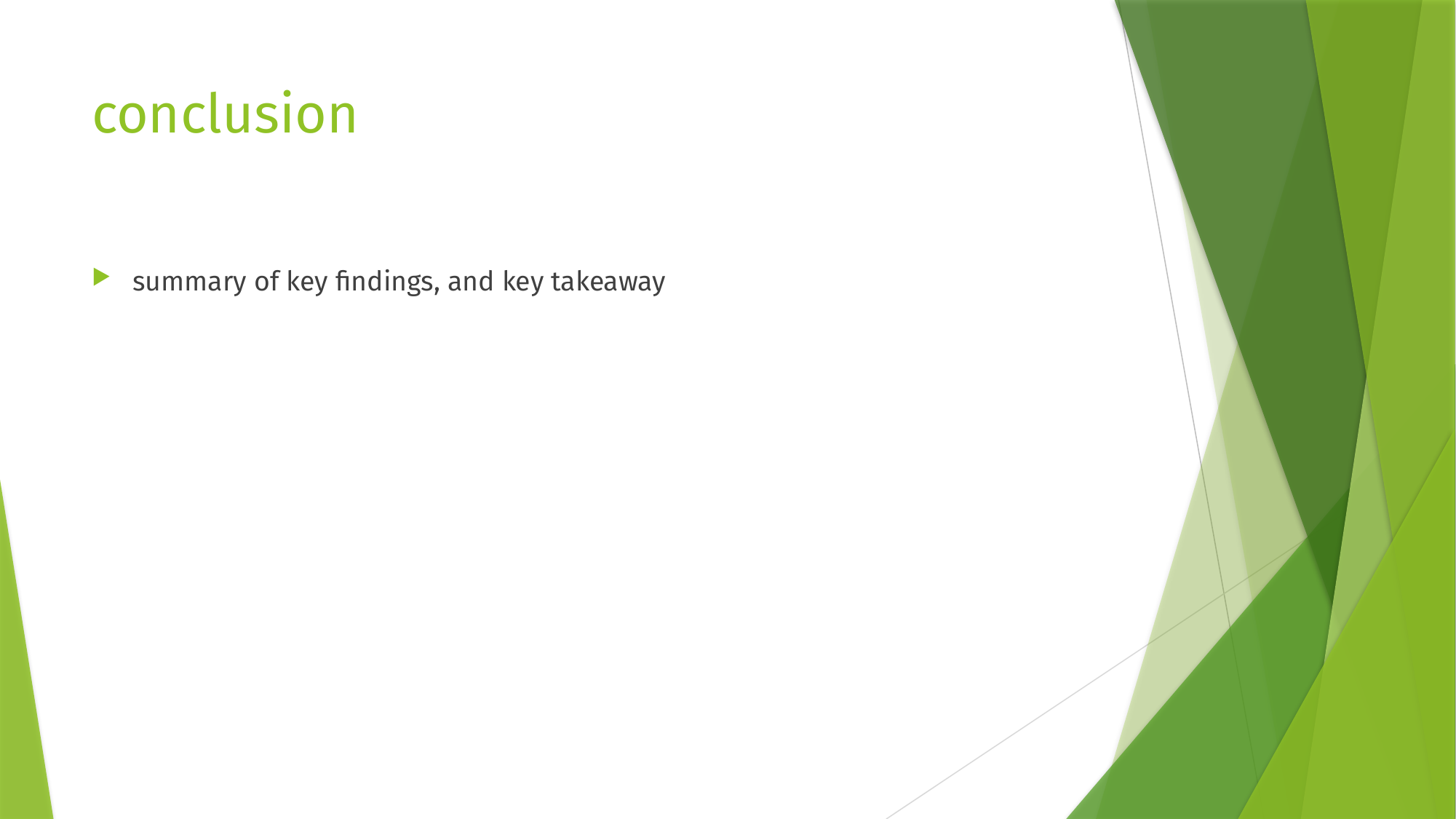

# conclusion
summary of key findings, and key takeaway